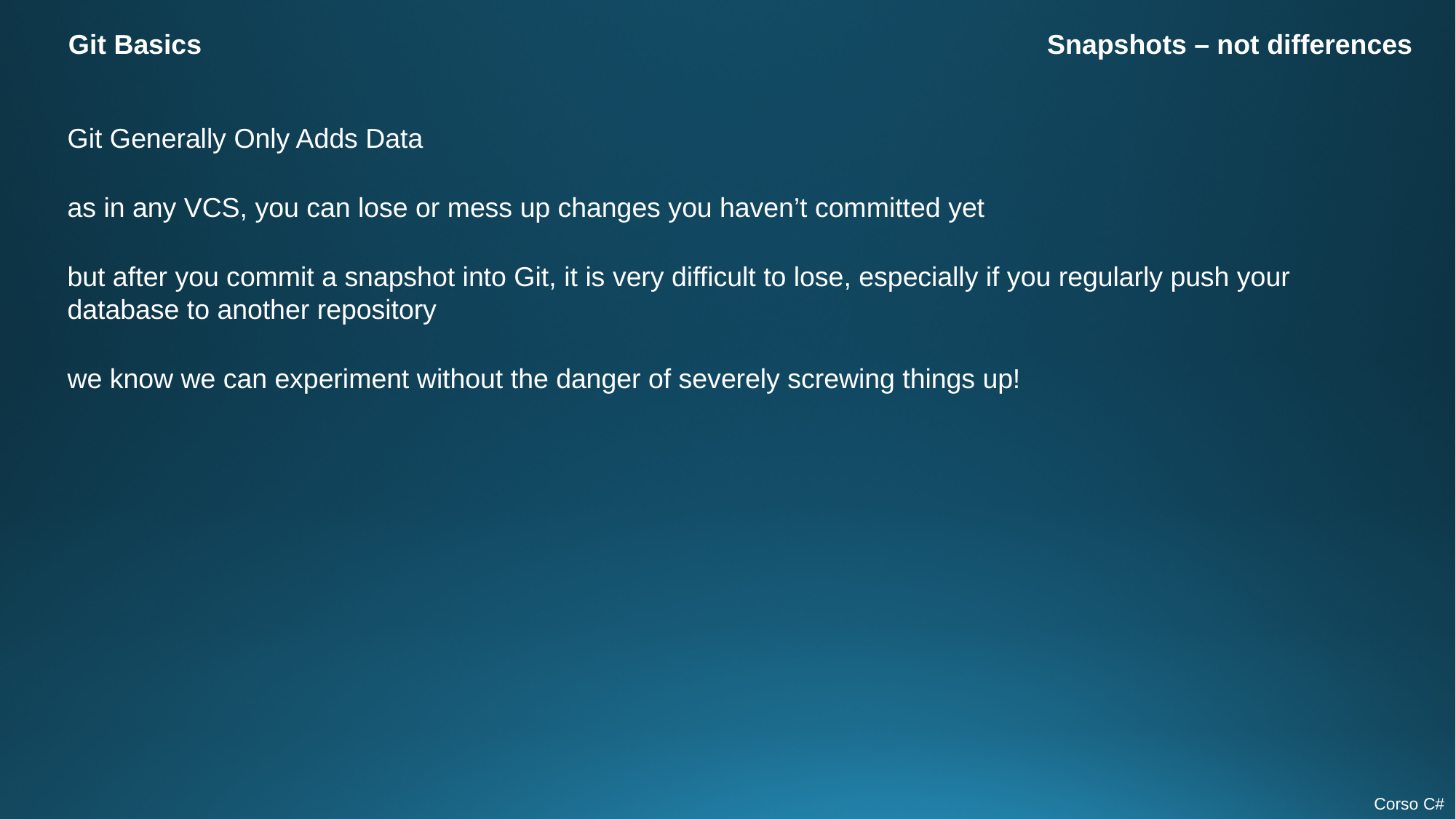

Git Basics
Snapshots – not differences
Git Generally Only Adds Data
as in any VCS, you can lose or mess up changes you haven’t committed yet
but after you commit a snapshot into Git, it is very difficult to lose, especially if you regularly push your database to another repository
we know we can experiment without the danger of severely screwing things up!
Corso C#